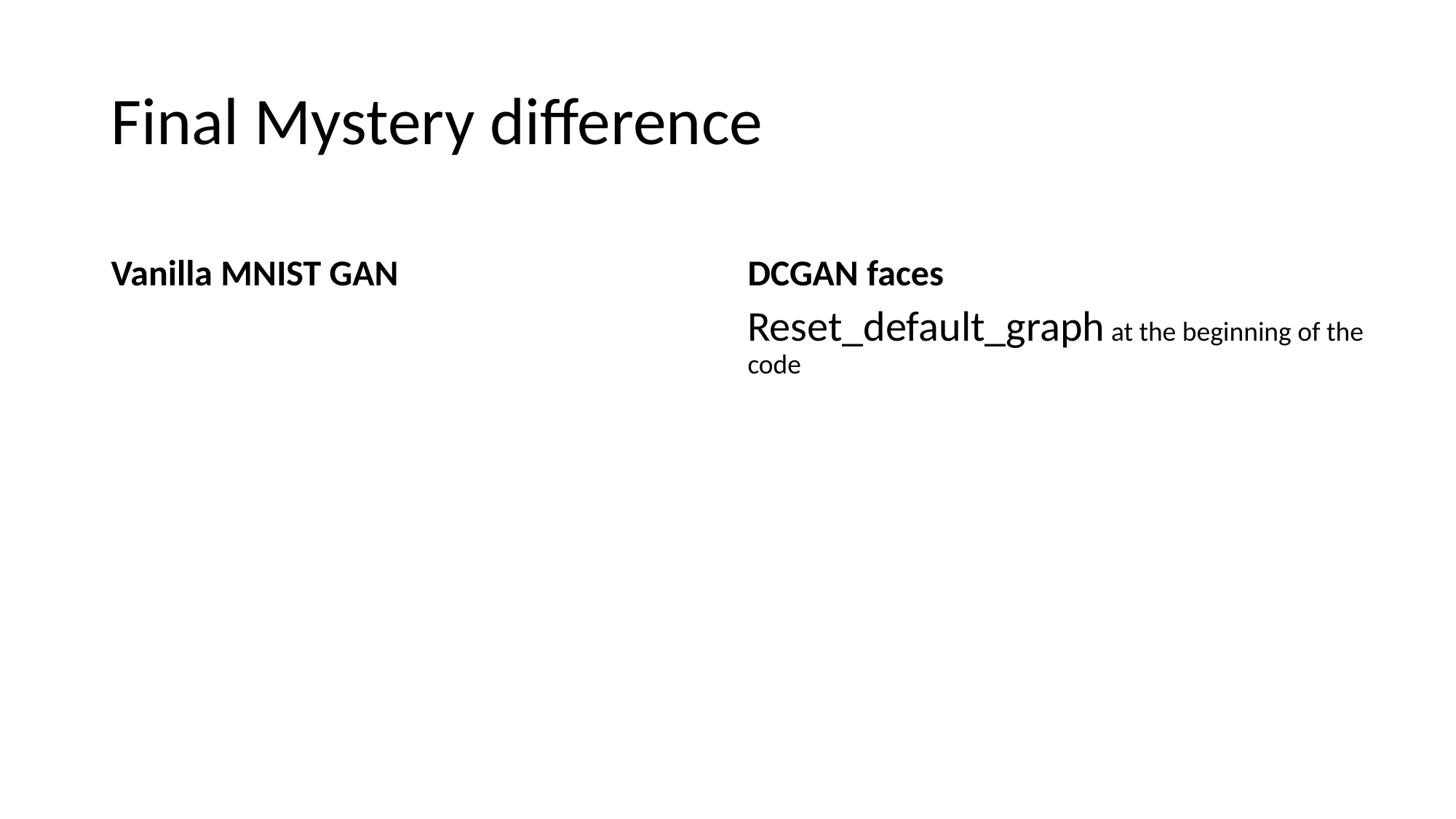

# Final Mystery difference
Vanilla MNIST GAN
DCGAN faces
Reset_default_graph at the beginning of the code